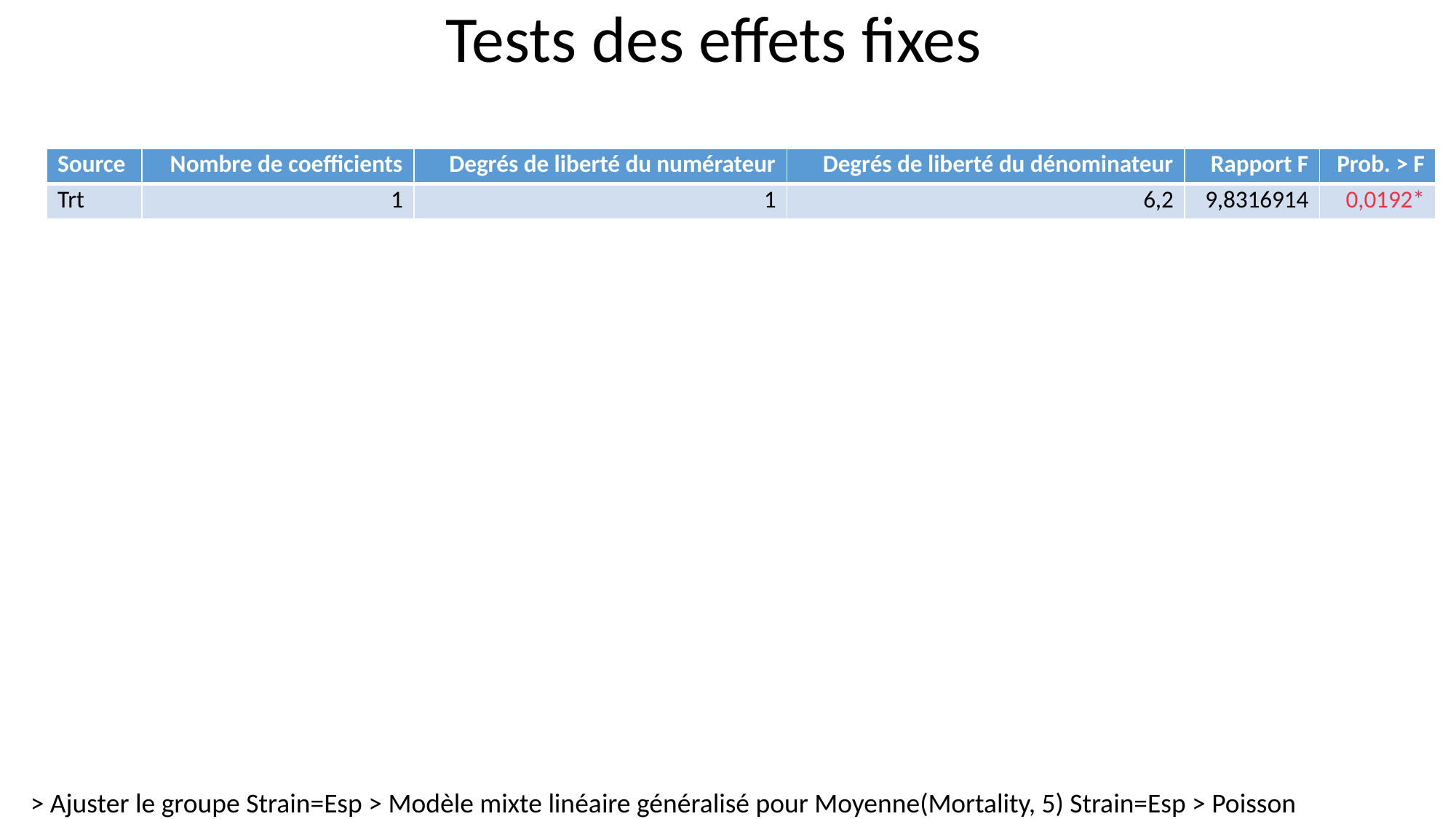

# Tests des effets fixes
| Source | Nombre de coefficients | Degrés de liberté du numérateur | Degrés de liberté du dénominateur | Rapport F | Prob. > F |
| --- | --- | --- | --- | --- | --- |
| Trt | 1 | 1 | 6,2 | 9,8316914 | 0,0192\* |
> Ajuster le groupe Strain=Esp > Modèle mixte linéaire généralisé pour Moyenne(Mortality, 5) Strain=Esp > Poisson